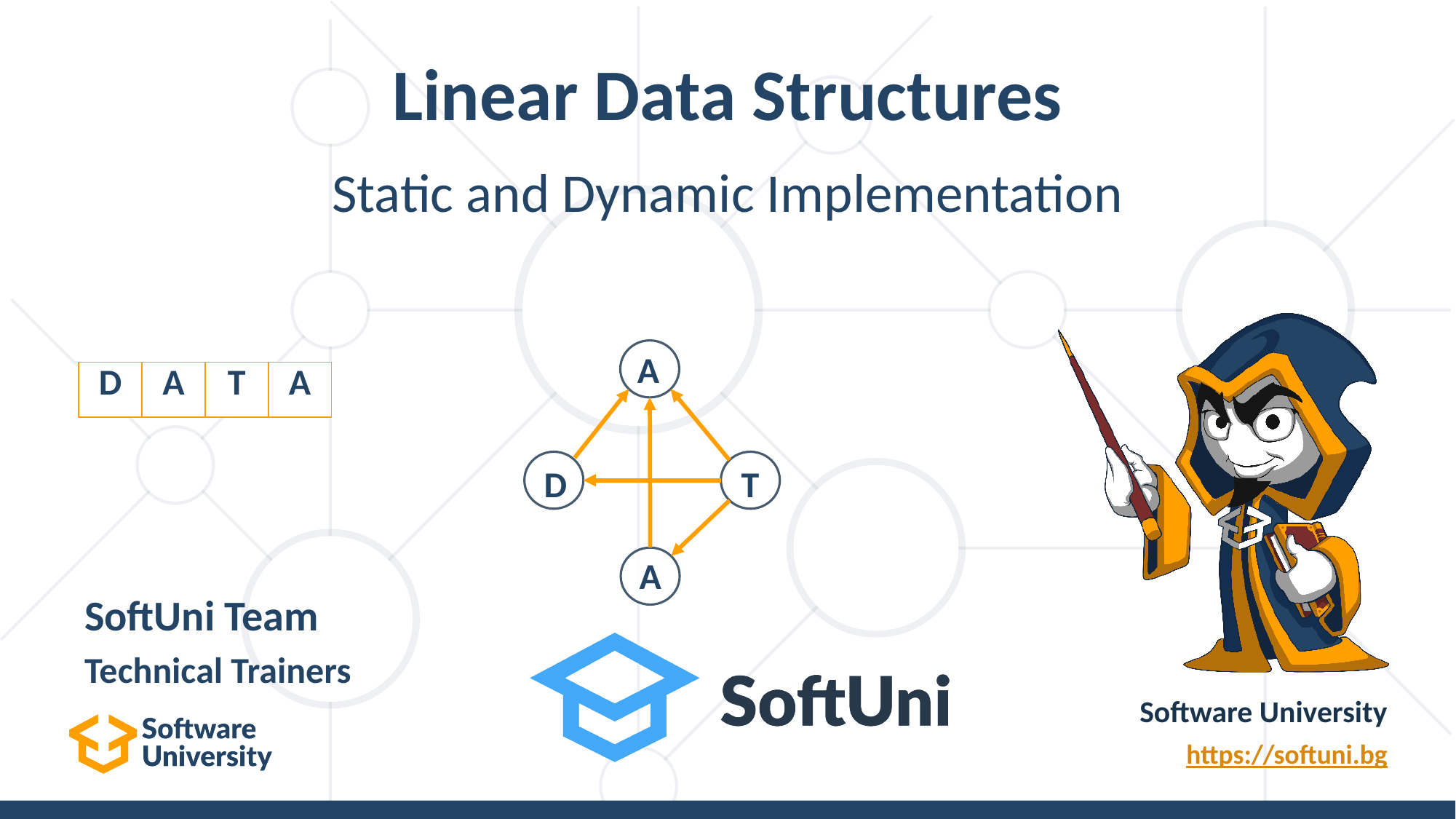

# Linear Data Structures
Static and Dynamic Implementation
A

| D | A | T | A |
| --- | --- | --- | --- |
T
D

A

SoftUni Team
Technical Trainers
Software University
https://softuni.bg